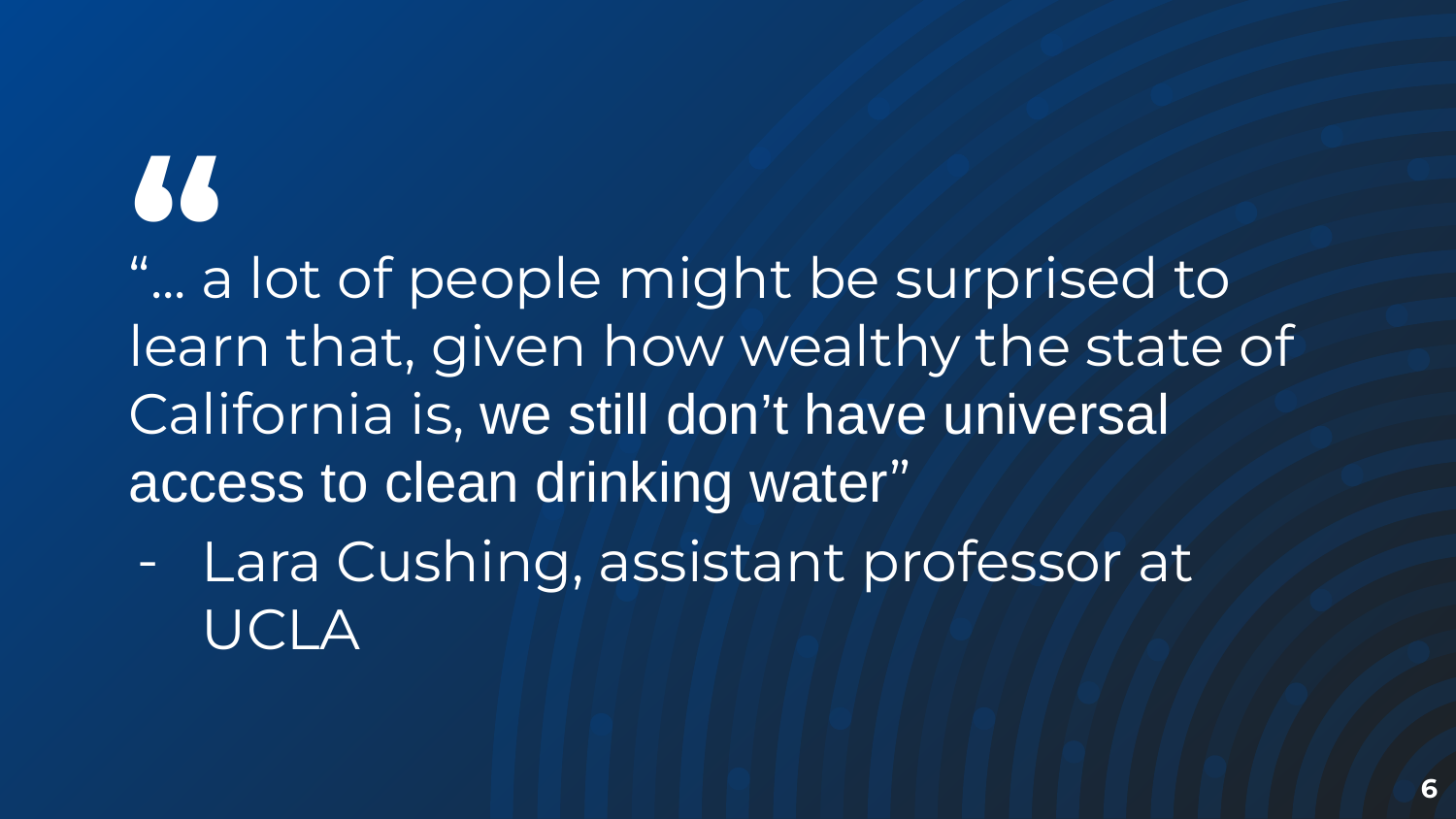

“... a lot of people might be surprised to learn that, given how wealthy the state of California is, we still don’t have universal access to clean drinking water”
Lara Cushing, assistant professor at UCLA
6